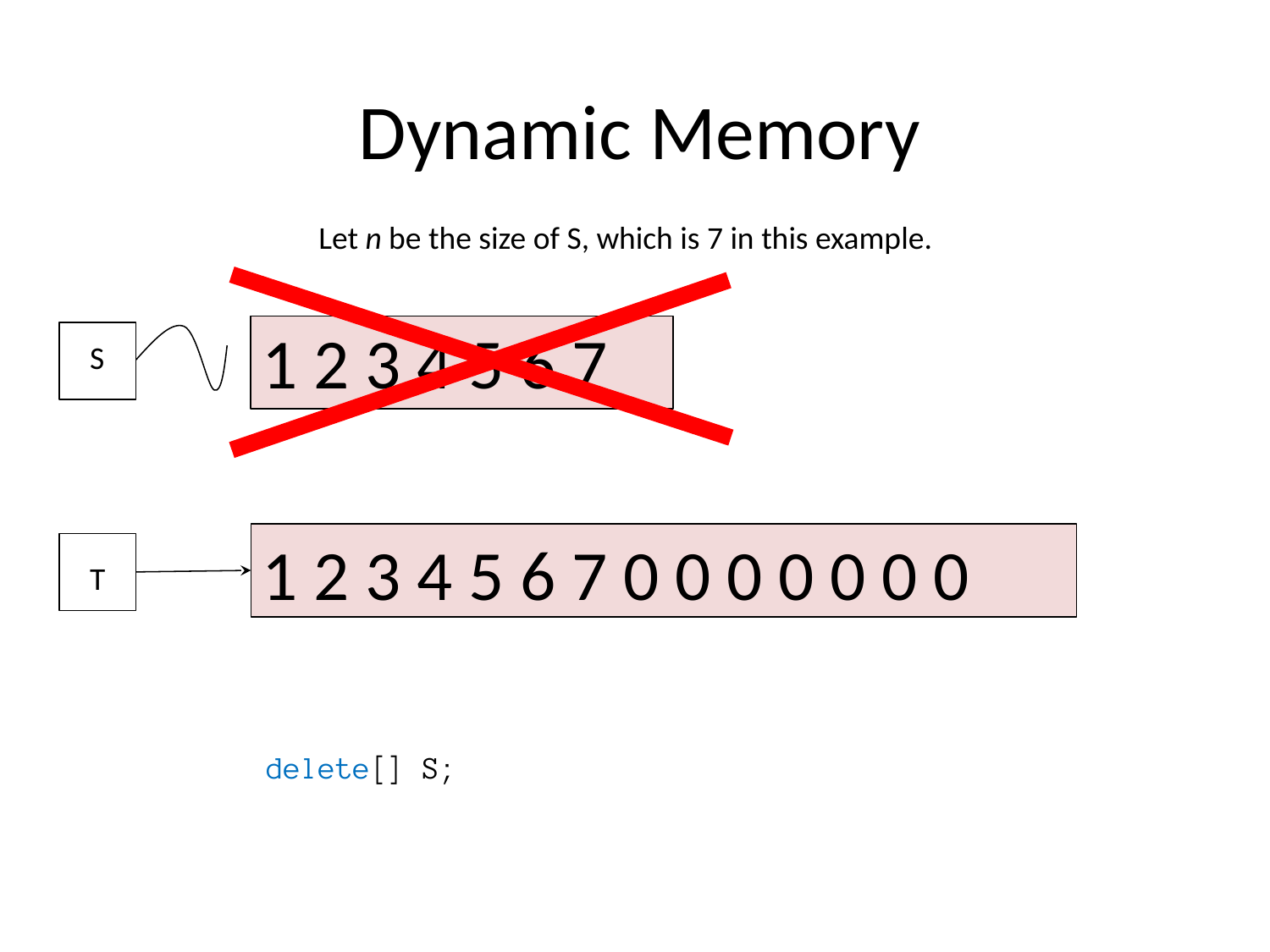

Dynamic Memory
Let n be the size of S, which is 7 in this example.
1 2 3 4 5 6 7

S

1 2 3 4 5 6 7 0 0 0 0 0 0 0

T
delete[] S;